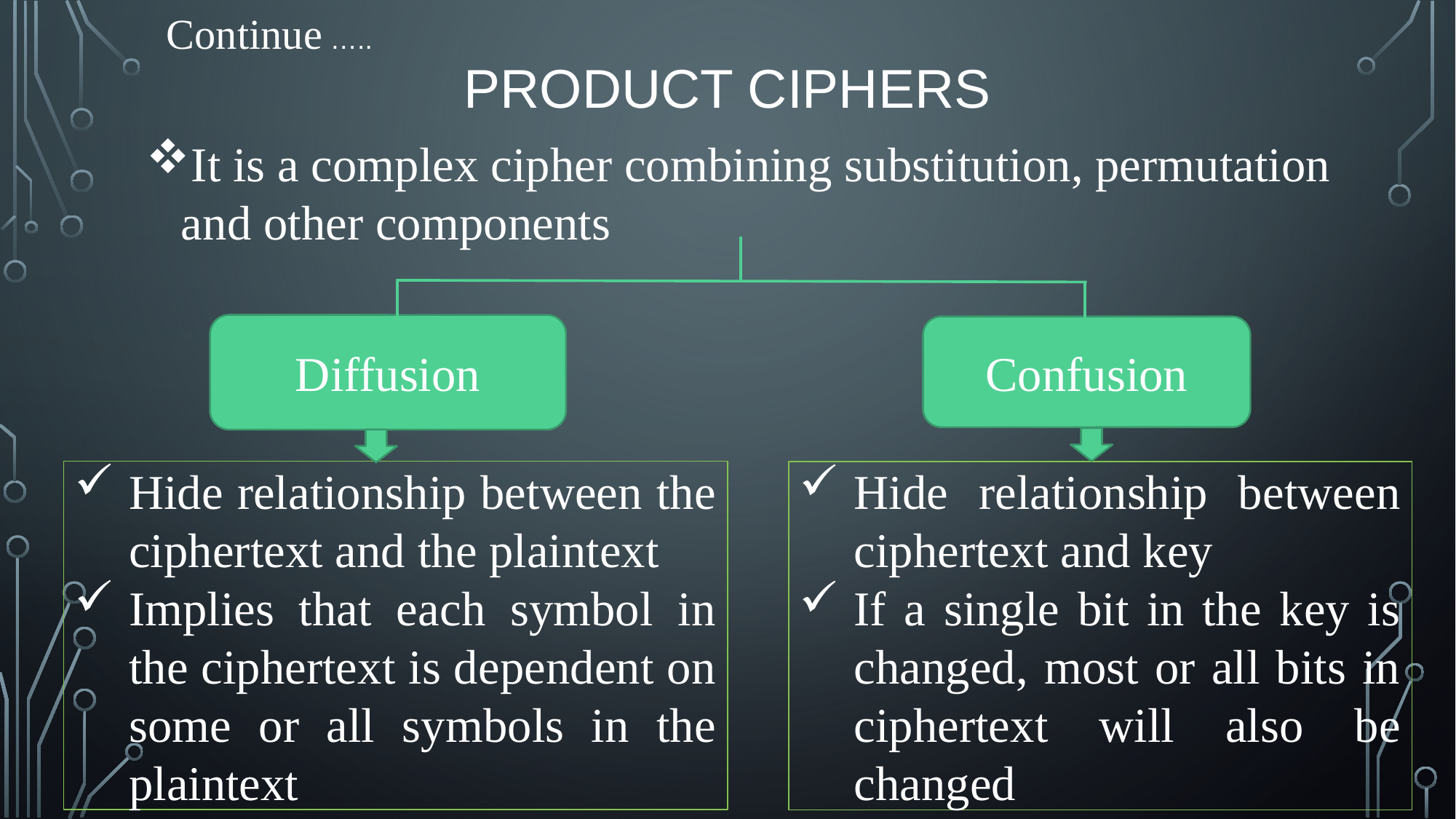

Continue …..
# Product ciphers
It is a complex cipher combining substitution, permutation and other components
Diffusion
Confusion

Hide relationship between the ciphertext and the plaintext
Implies that each symbol in the ciphertext is dependent on some or all symbols in the plaintext
Hide relationship between ciphertext and key
If a single bit in the key is changed, most or all bits in ciphertext will also be changed